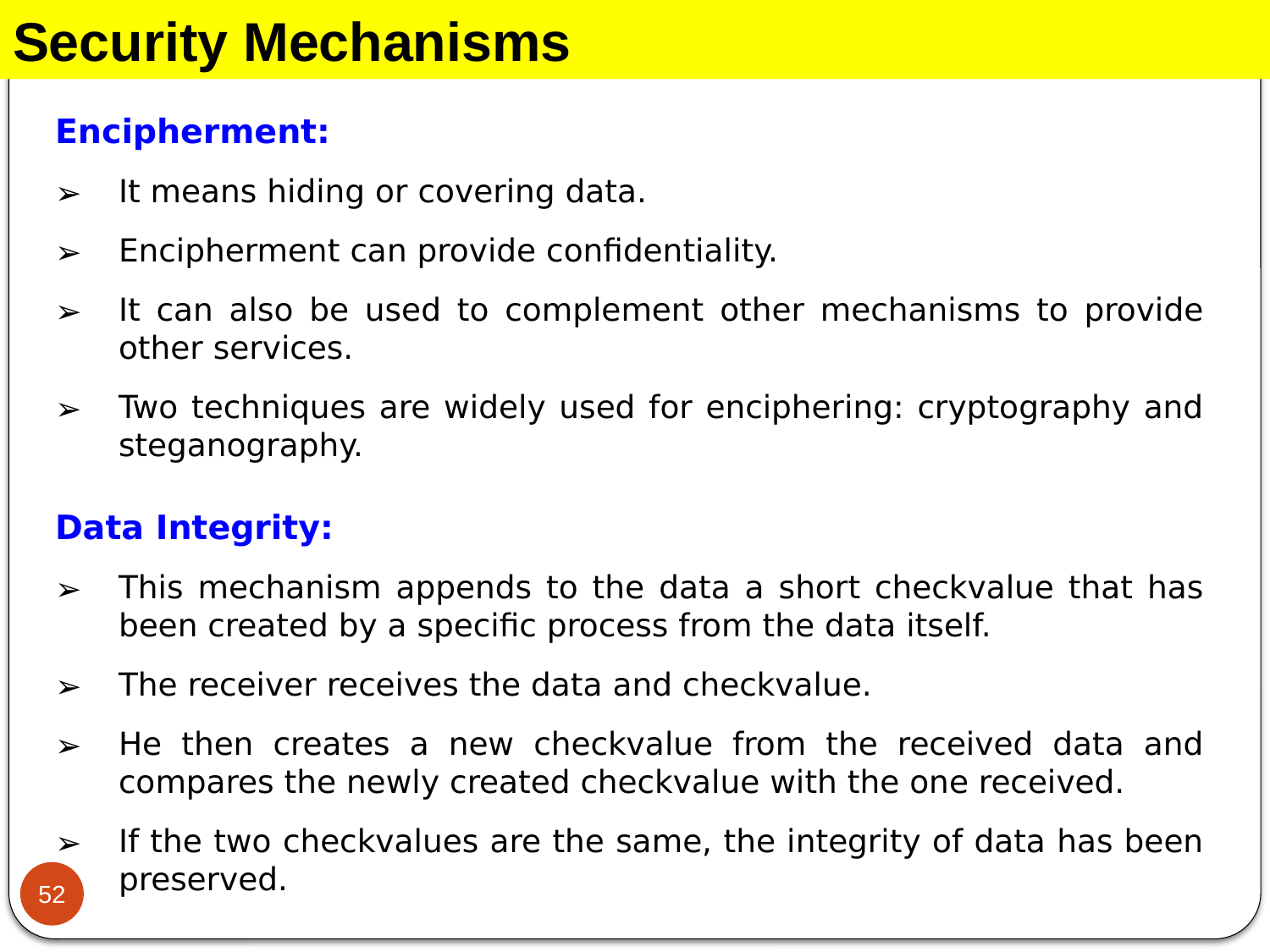

Security Mechanisms
Encipherment:
It means hiding or covering data.
Encipherment can provide confidentiality.
It can also be used to complement other mechanisms to provide other services.
Two techniques are widely used for enciphering: cryptography and steganography.
Data Integrity:
This mechanism appends to the data a short checkvalue that has been created by a specific process from the data itself.
The receiver receives the data and checkvalue.
He then creates a new checkvalue from the received data and compares the newly created checkvalue with the one received.
If the two checkvalues are the same, the integrity of data has been preserved.
52